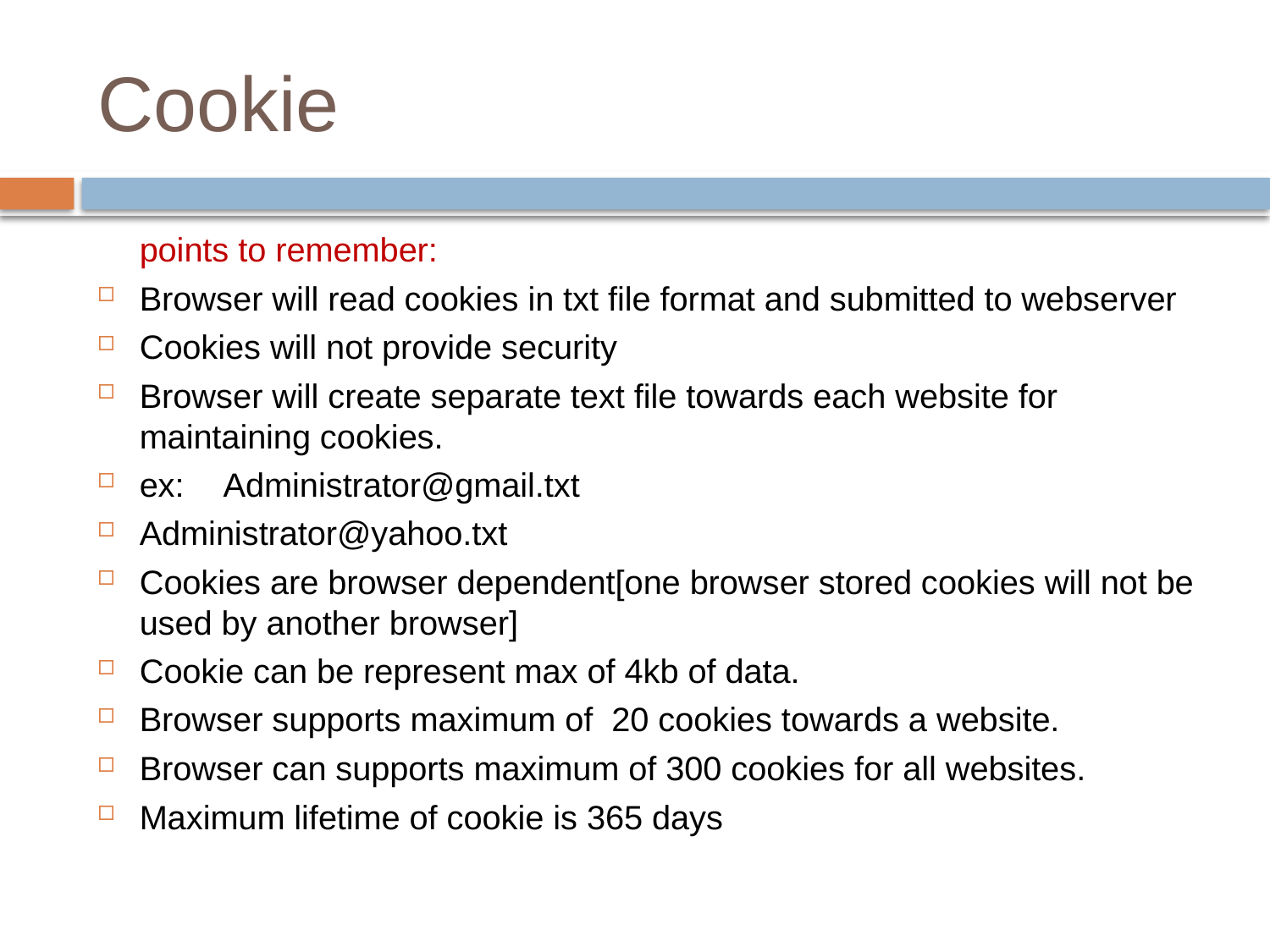

# Cookie
	points to remember:
Browser will read cookies in txt file format and submitted to webserver
Cookies will not provide security
Browser will create separate text file towards each website for maintaining cookies.
ex:	Administrator@gmail.txt
	Administrator@yahoo.txt
Cookies are browser dependent[one browser stored cookies will not be used by another browser]
Cookie can be represent max of 4kb of data.
Browser supports maximum of  20 cookies towards a website.
Browser can supports maximum of 300 cookies for all websites.
Maximum lifetime of cookie is 365 days